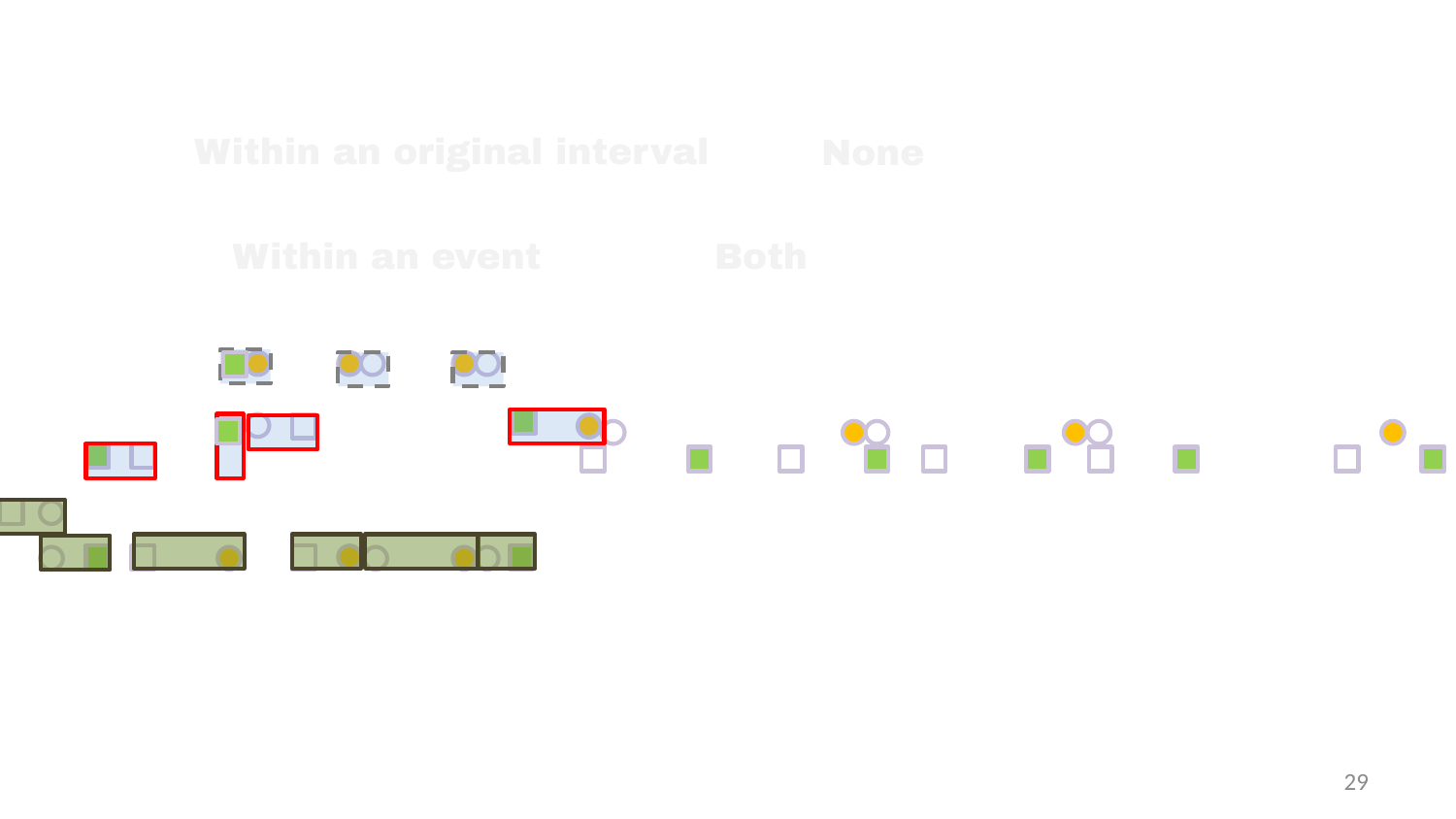

Within an original interval
None
Within an event
Both

29